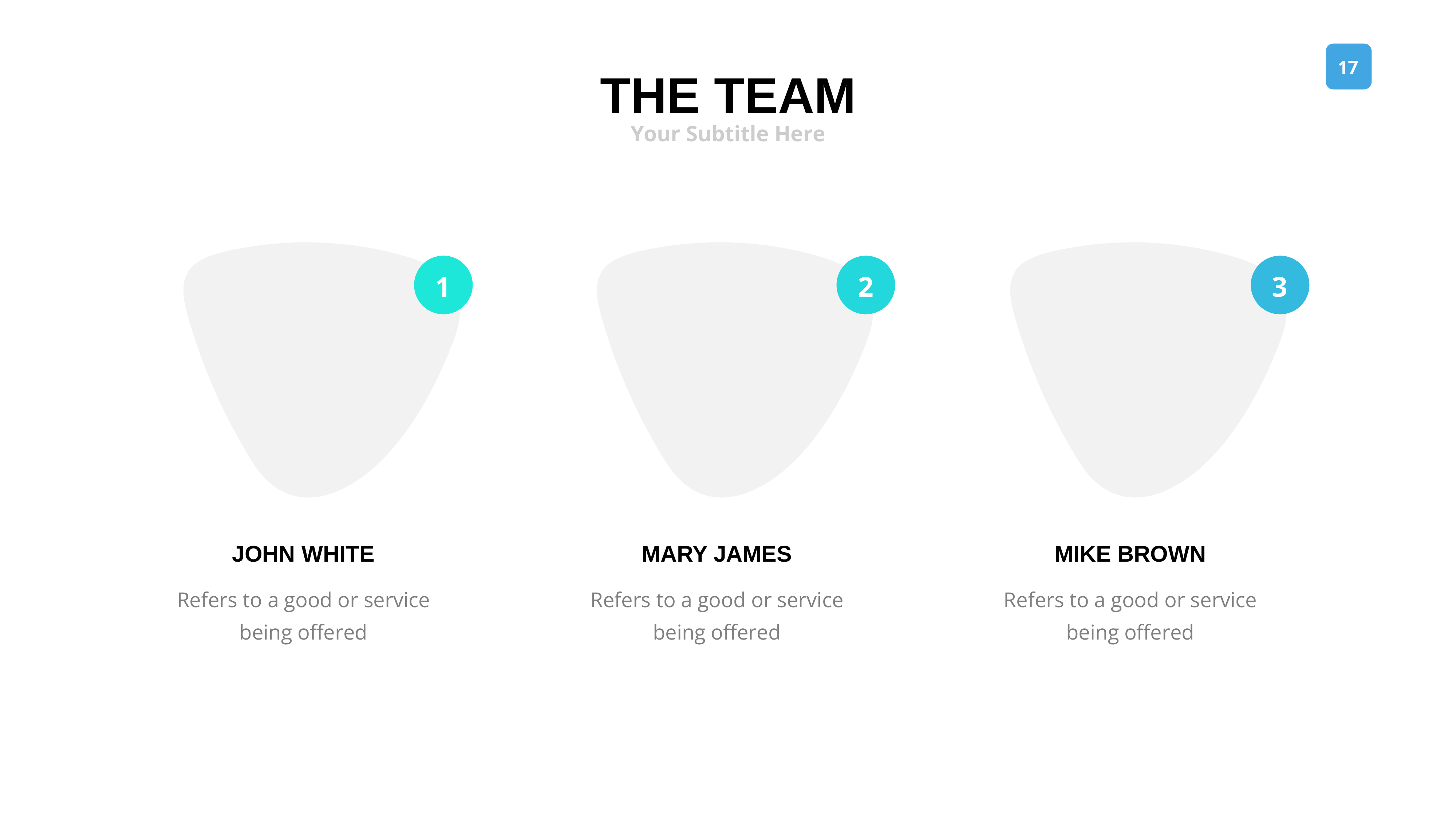

THE TEAM
Your Subtitle Here

1
2
3
JOHN WHITE
MARY JAMES
MIKE BROWN
Refers to a good or service being offered
Refers to a good or service being offered
Refers to a good or service being offered